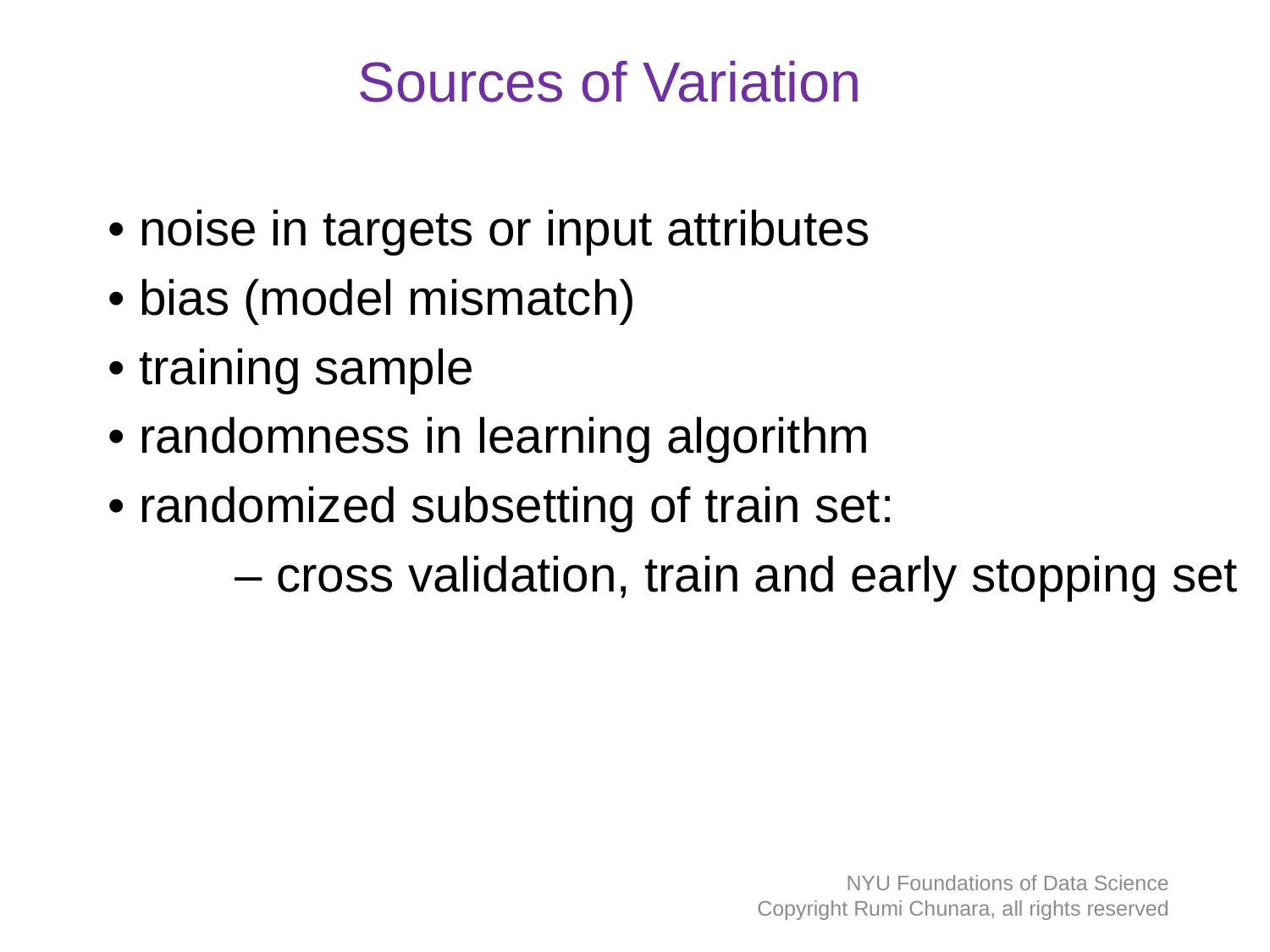

# Sources of Variation
• noise in targets or input attributes
• bias (model mismatch)
• training sample
• randomness in learning algorithm
• randomized subsetting of train set:
	– cross validation, train and early stopping set